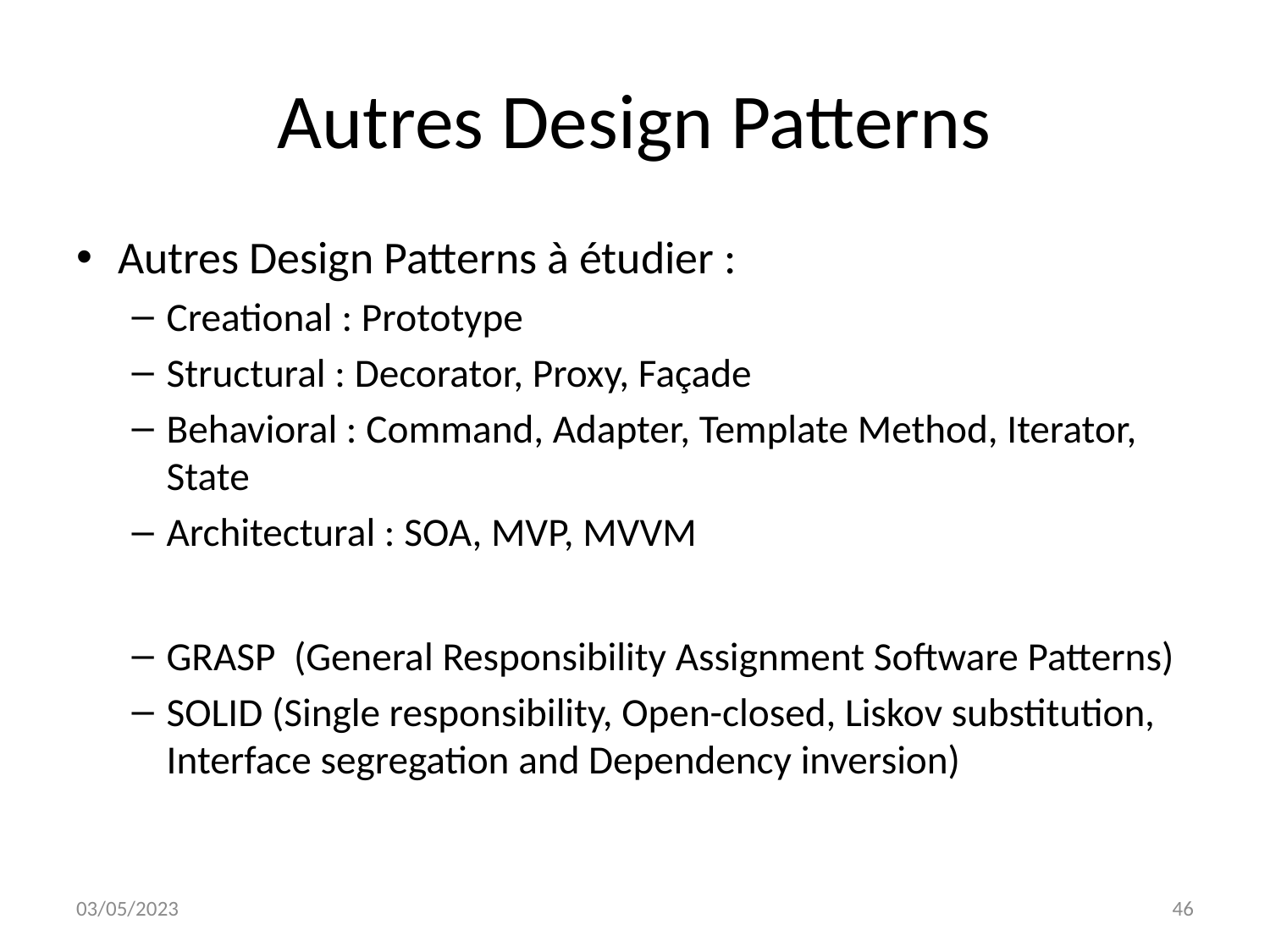

# Autres Design Patterns
Autres Design Patterns à étudier :
Creational : Prototype
Structural : Decorator, Proxy, Façade
Behavioral : Command, Adapter, Template Method, Iterator, State
Architectural : SOA, MVP, MVVM

GRASP  (General Responsibility Assignment Software Patterns)
SOLID (Single responsibility, Open-closed, Liskov substitution, Interface segregation and Dependency inversion)

03/05/2023
46